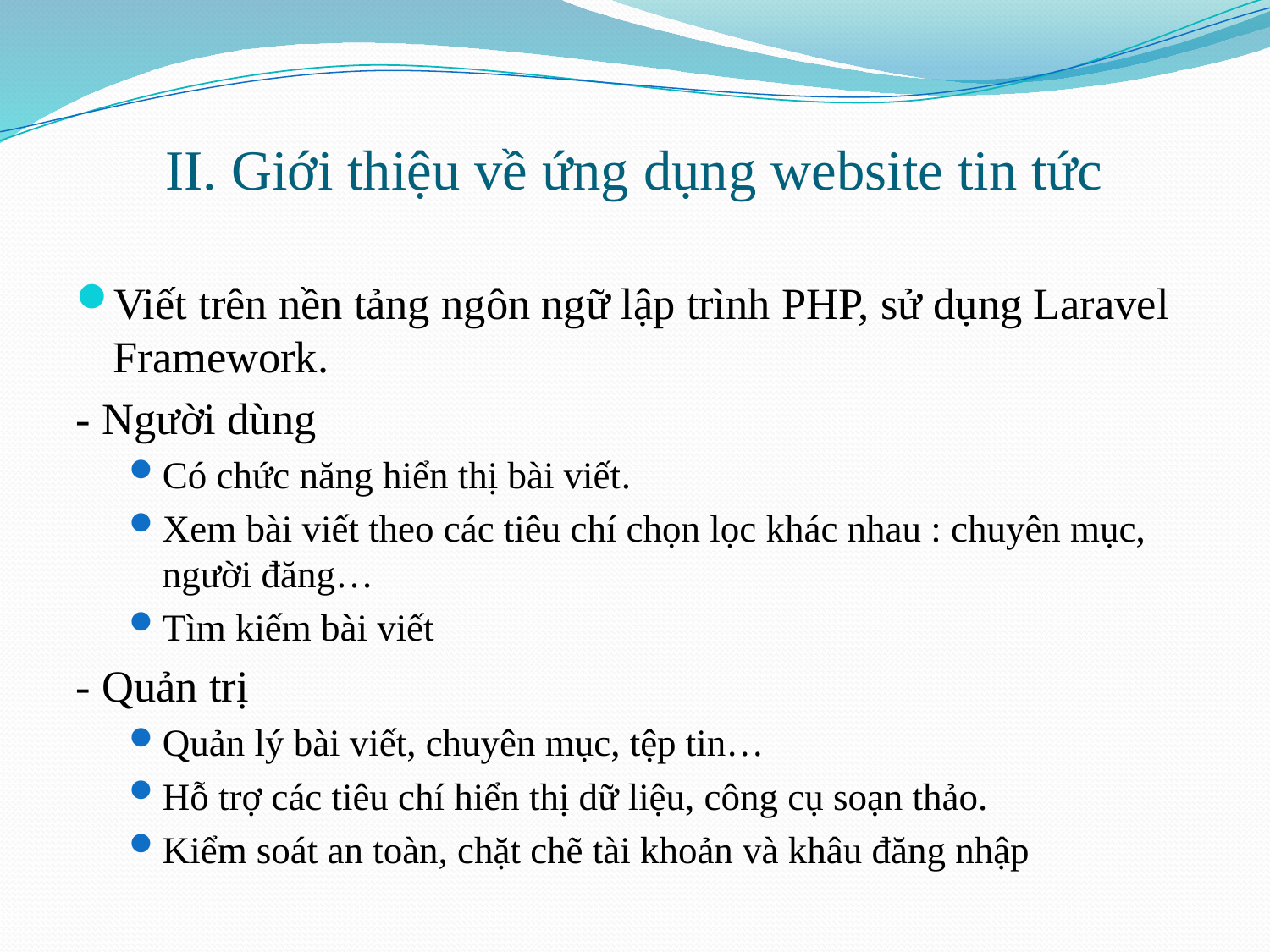

# II. Giới thiệu về ứng dụng website tin tức
Viết trên nền tảng ngôn ngữ lập trình PHP, sử dụng Laravel Framework.
- Người dùng
Có chức năng hiển thị bài viết.
Xem bài viết theo các tiêu chí chọn lọc khác nhau : chuyên mục, người đăng…
Tìm kiếm bài viết
- Quản trị
Quản lý bài viết, chuyên mục, tệp tin…
Hỗ trợ các tiêu chí hiển thị dữ liệu, công cụ soạn thảo.
Kiểm soát an toàn, chặt chẽ tài khoản và khâu đăng nhập